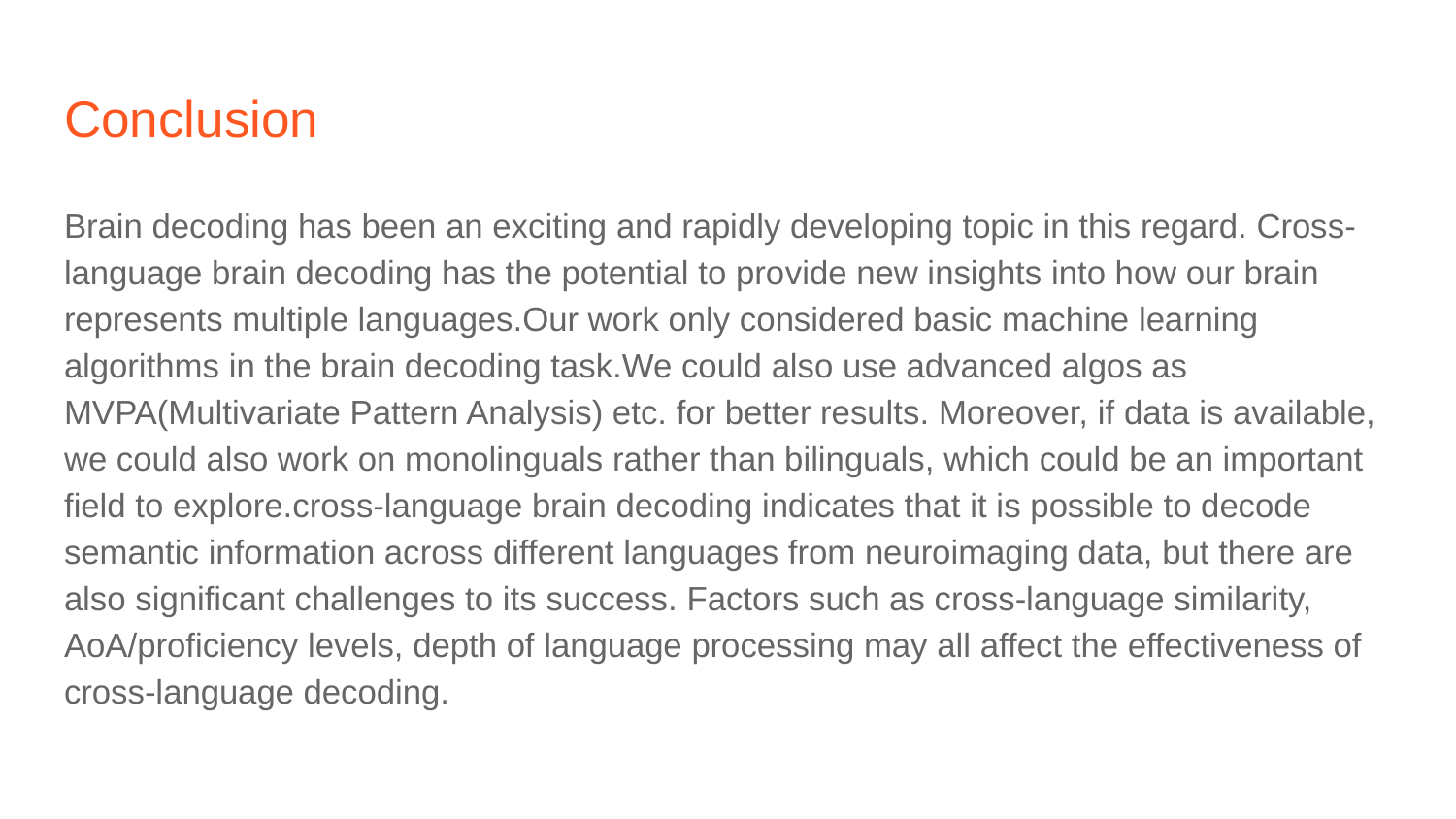

# Conclusion
Brain decoding has been an exciting and rapidly developing topic in this regard. Cross-language brain decoding has the potential to pro­vide new insights into how our brain represents multiple languages.Our work only considered basic machine learning algorithms in the brain decoding task.We could also use advanced algos as MVPA(Multivariate Pattern Analysis) etc. for better results. Moreover, if data is available, we could also work on monolinguals rather than bilinguals, which could be an important field to explore.cross-language brain decoding indicates that it is possible to decode semantic information across different languages from neuroimaging data, but there are also significant challenges to its success. Factors such as cross-language similarity, AoA/proficiency levels, depth of language processing may all affect the effectiveness of cross-language decoding.